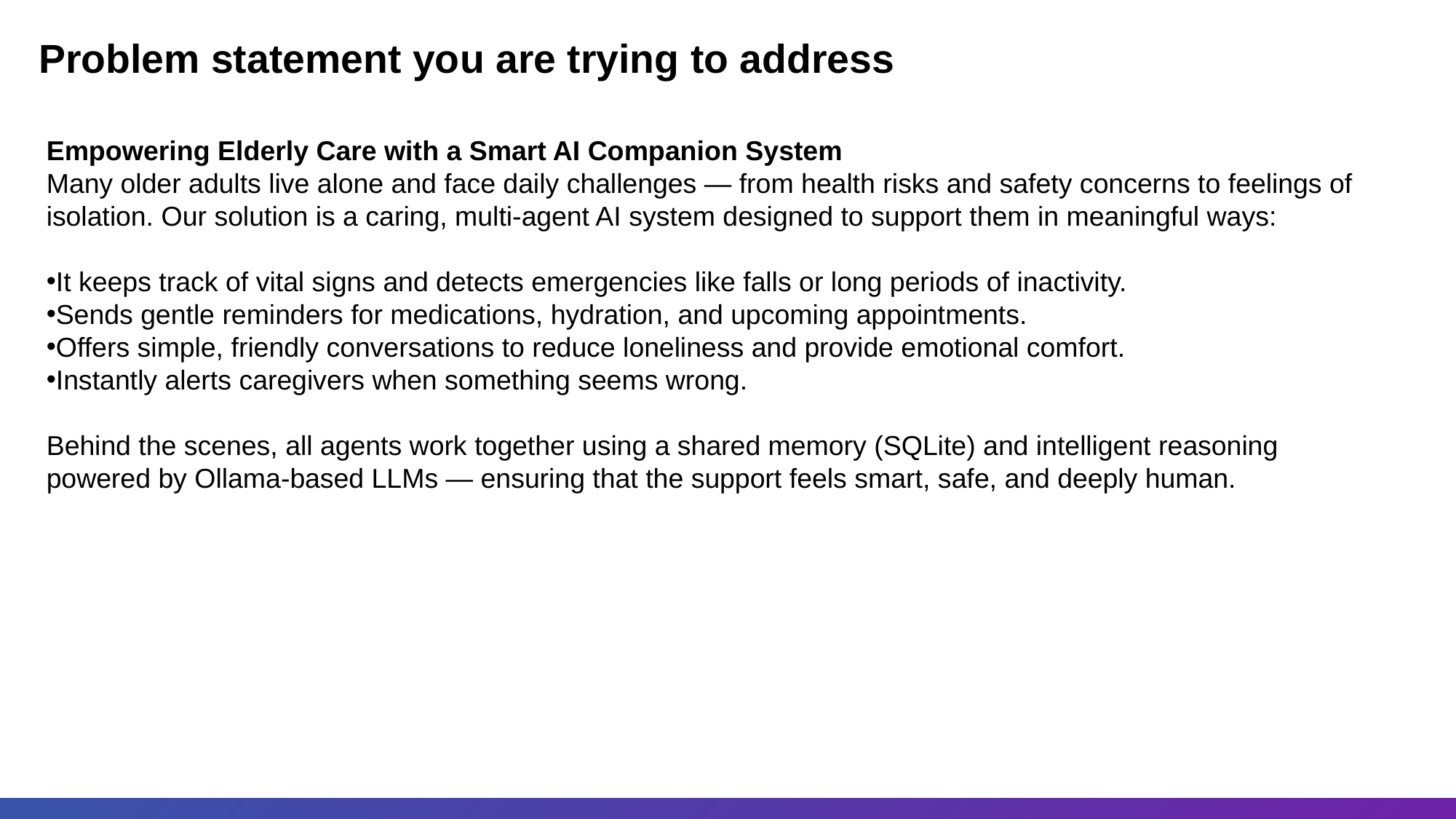

Problem statement you are trying to address

Empowering Elderly Care with a Smart AI Companion System
Many older adults live alone and face daily challenges — from health risks and safety concerns to feelings of
isolation. Our solution is a caring, multi-agent AI system designed to support them in meaningful ways:

It keeps track of vital signs and detects emergencies like falls or long periods of inactivity.
Sends gentle reminders for medications, hydration, and upcoming appointments.
Offers simple, friendly conversations to reduce loneliness and provide emotional comfort.
Instantly alerts caregivers when something seems wrong.

Behind the scenes, all agents work together using a shared memory (SQLite) and intelligent reasoning
powered by Ollama-based LLMs — ensuring that the support feels smart, safe, and deeply human.